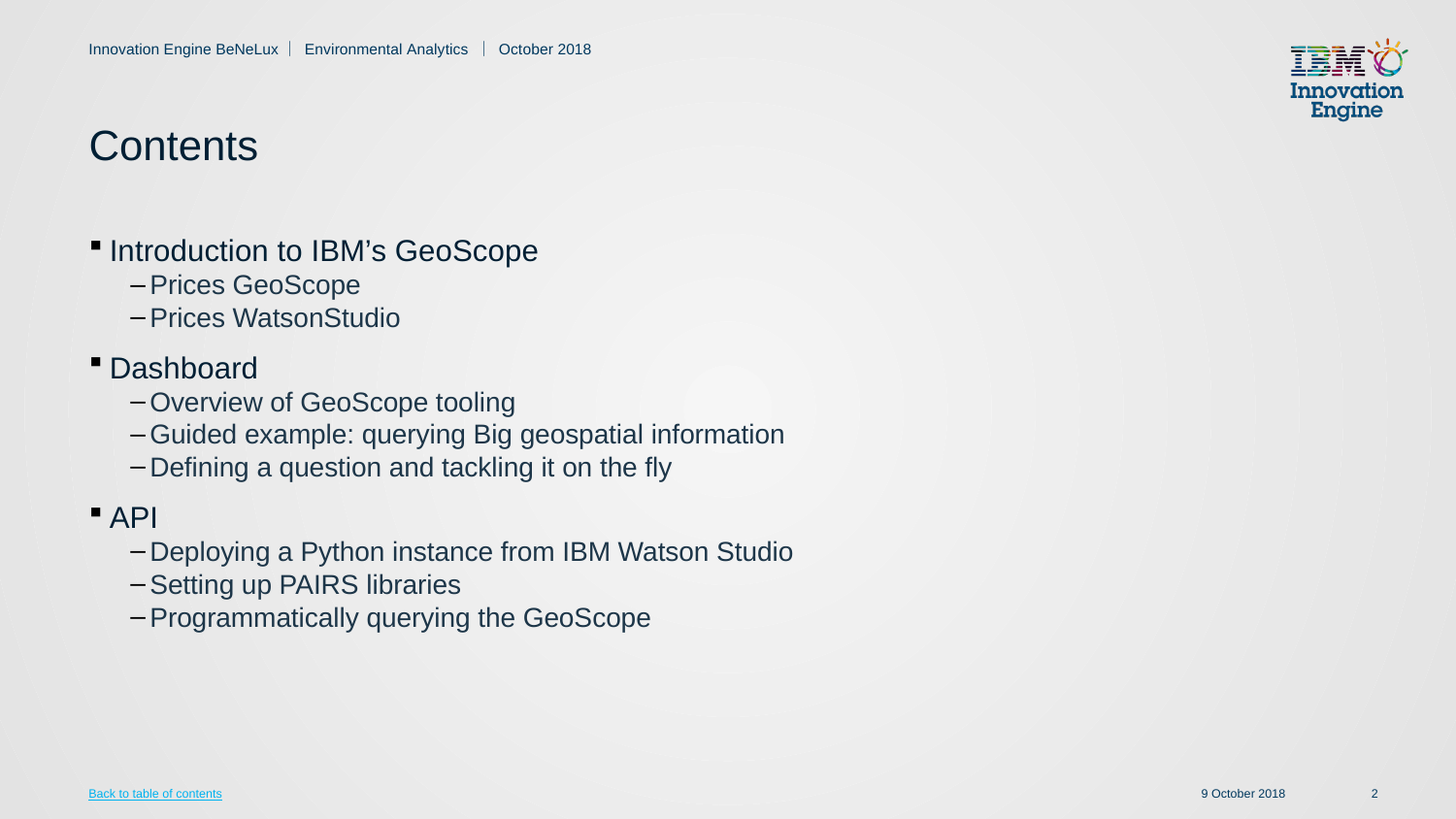

# Contents
Introduction to IBM’s GeoScope
Prices GeoScope
Prices WatsonStudio
Dashboard
Overview of GeoScope tooling
Guided example: querying Big geospatial information
Defining a question and tackling it on the fly
API
Deploying a Python instance from IBM Watson Studio
Setting up PAIRS libraries
Programmatically querying the GeoScope
9 October 2018
2